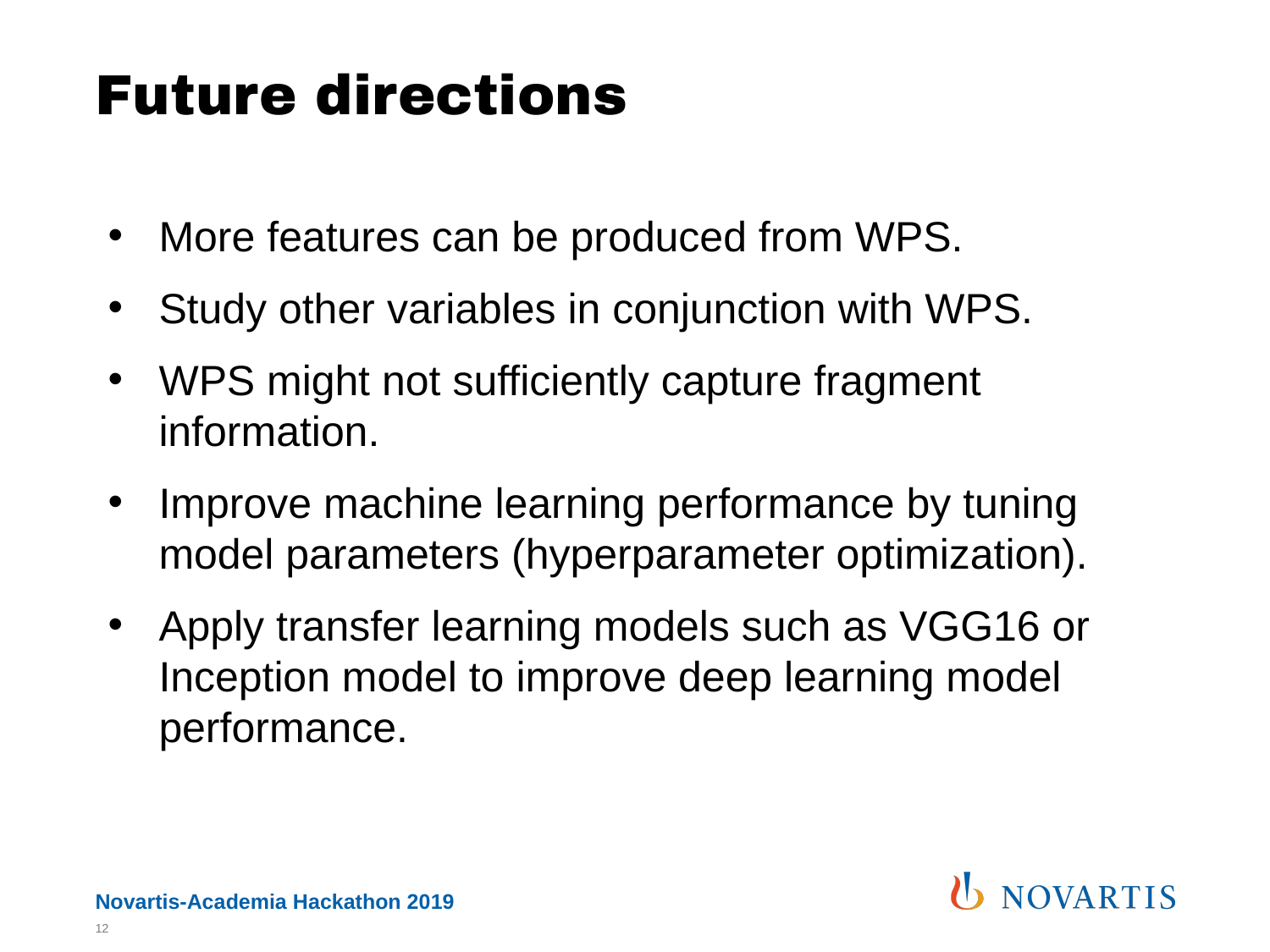

# Future directions
More features can be produced from WPS.
Study other variables in conjunction with WPS.
WPS might not sufficiently capture fragment information.
Improve machine learning performance by tuning model parameters (hyperparameter optimization).
Apply transfer learning models such as VGG16 or Inception model to improve deep learning model performance.

12